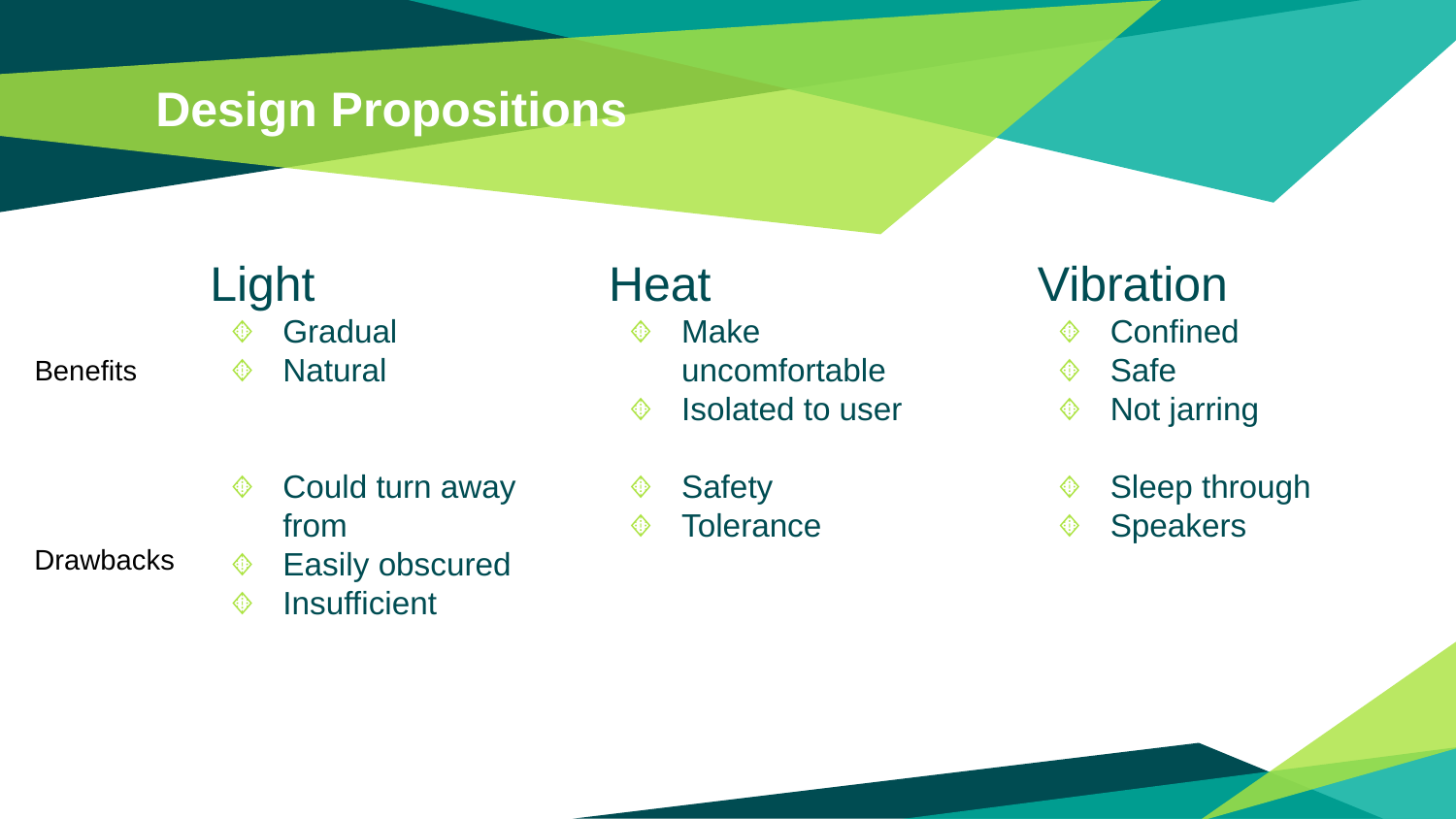

# Design Propositions
Light
Gradual
Natural

Could turn away from
Easily obscured
Insufficient
Heat
Make uncomfortable
Isolated to user

Safety
Tolerance
Vibration
Confined
Safe
Not jarring

Sleep through
Speakers
Benefits
Drawbacks